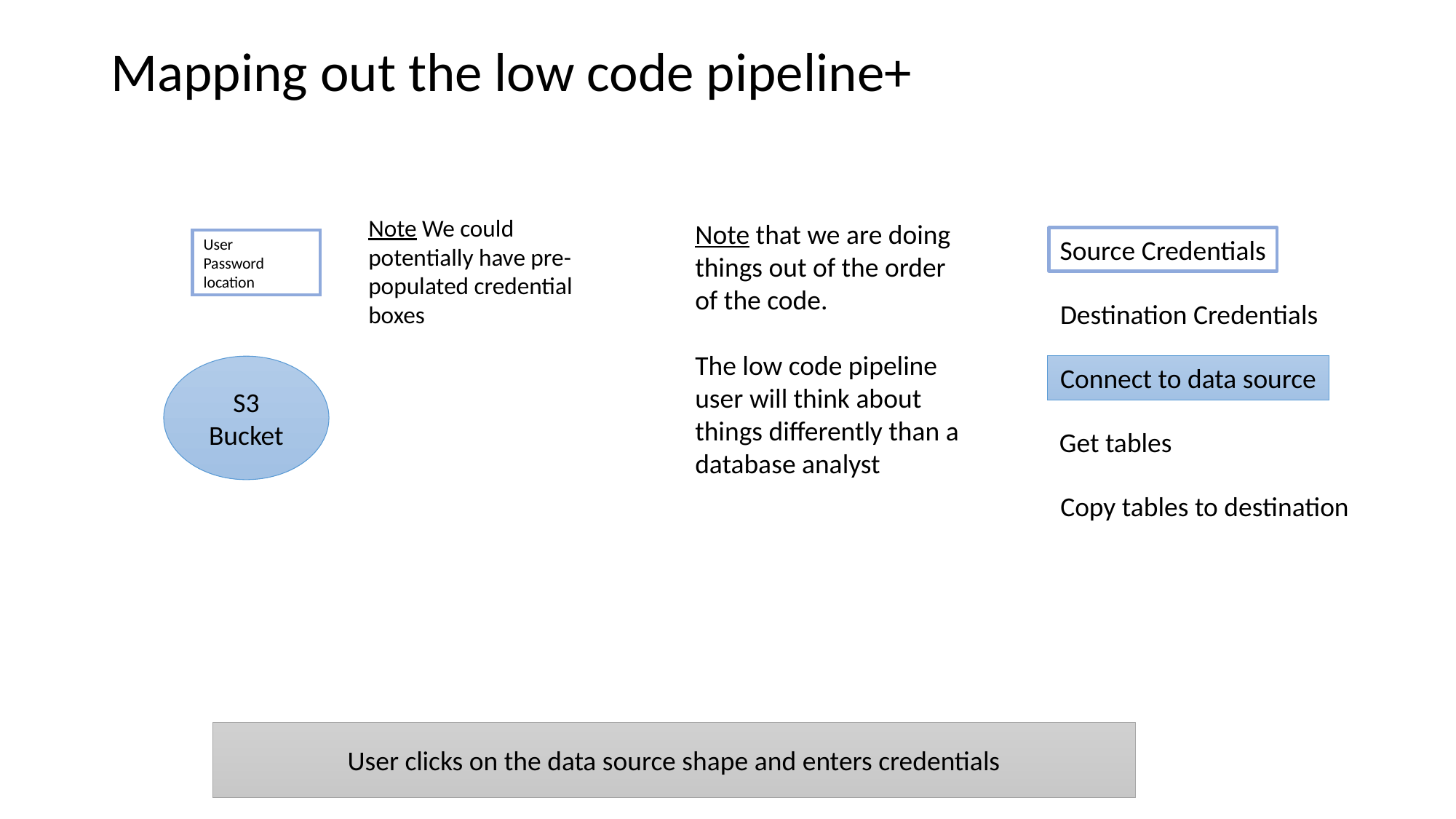

# Mapping out the low code pipeline+
Note We could potentially have pre-populated credential boxes
Note that we are doing things out of the order of the code.

The low code pipeline user will think about things differently than a database analyst
Source Credentials
User
Password
location
Destination Credentials
Connect to data source
S3 Bucket
Get tables
Copy tables to destination
User clicks on the data source shape and enters credentials